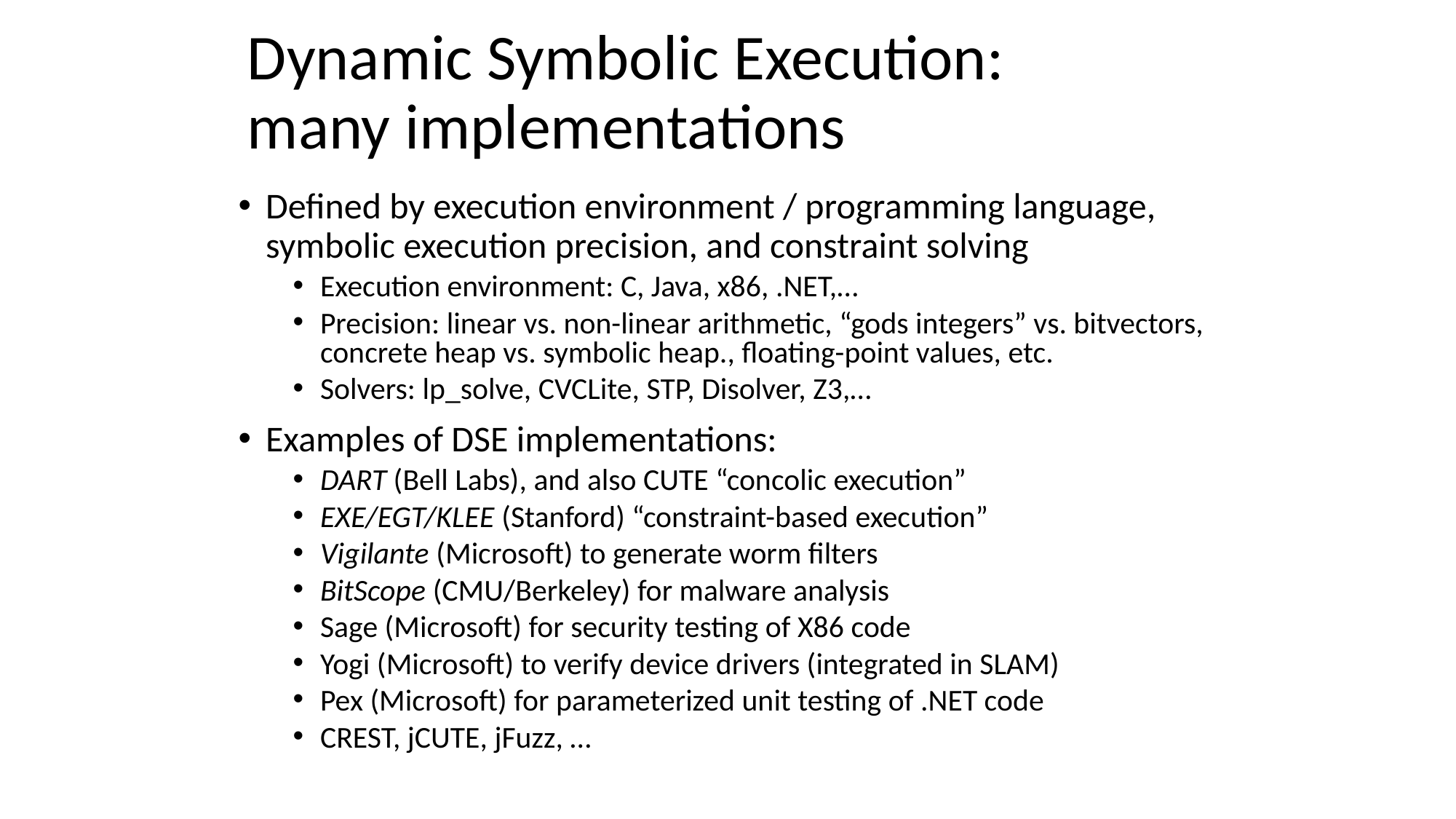

# Dynamic Symbolic Execution: many implementations
Defined by execution environment / programming language, symbolic execution precision, and constraint solving
Execution environment: C, Java, x86, .NET,…
Precision: linear vs. non-linear arithmetic, “gods integers” vs. bitvectors, concrete heap vs. symbolic heap., floating-point values, etc.
Solvers: lp_solve, CVCLite, STP, Disolver, Z3,…
Examples of DSE implementations:
DART (Bell Labs), and also CUTE “concolic execution”
EXE/EGT/KLEE (Stanford) “constraint-based execution”
Vigilante (Microsoft) to generate worm filters
BitScope (CMU/Berkeley) for malware analysis
Sage (Microsoft) for security testing of X86 code
Yogi (Microsoft) to verify device drivers (integrated in SLAM)
Pex (Microsoft) for parameterized unit testing of .NET code
CREST, jCUTE, jFuzz, …